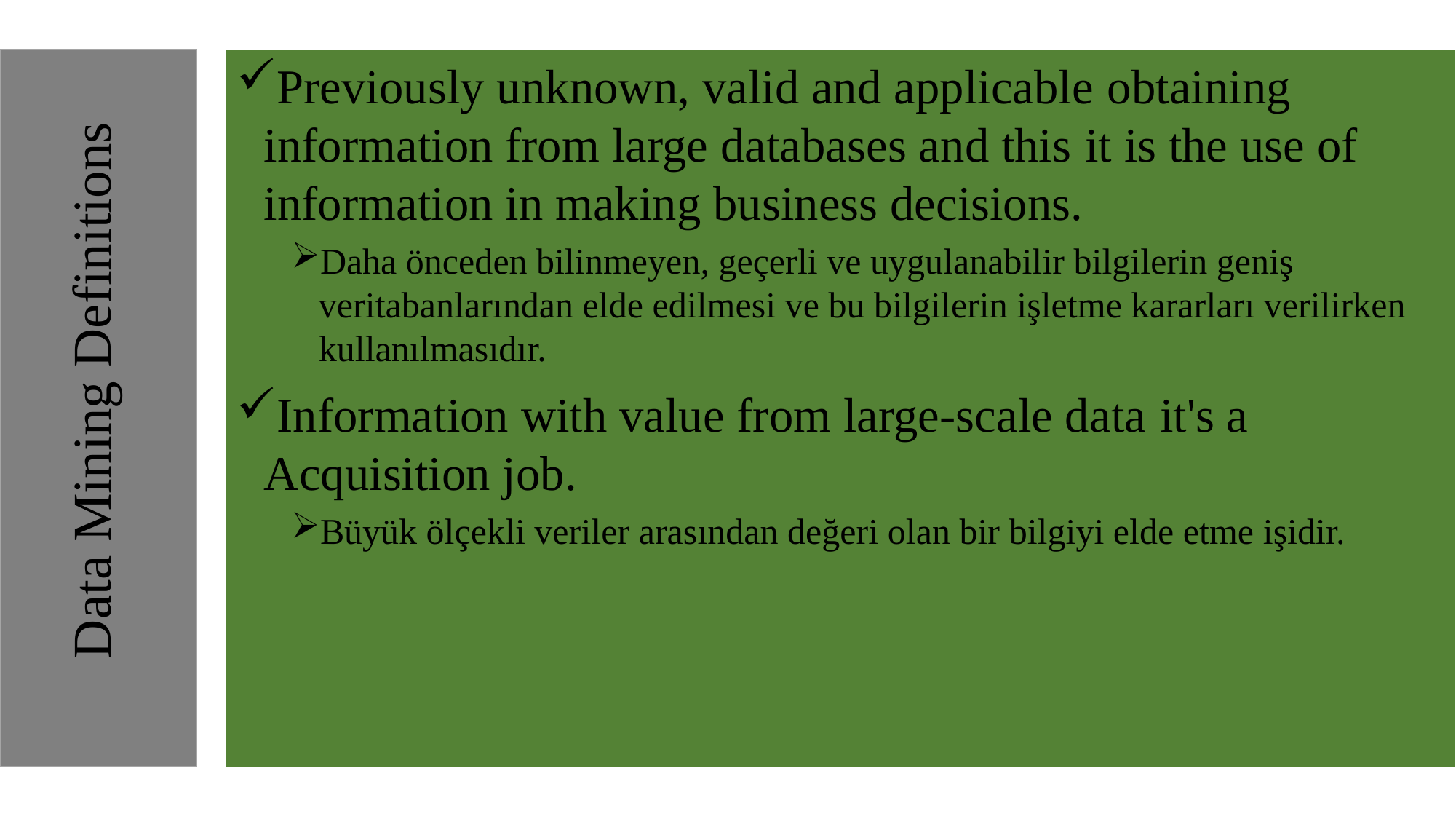

Data Mining Definitions
Previously unknown, valid and applicable obtaining information from large databases and this it is the use of information in making business decisions.
Daha önceden bilinmeyen, geçerli ve uygulanabilir bilgilerin geniş veritabanlarından elde edilmesi ve bu bilgilerin işletme kararları verilirken kullanılmasıdır.
Information with value from large-scale data it's a Acquisition job.
Büyük ölçekli veriler arasından değeri olan bir bilgiyi elde etme işidir.